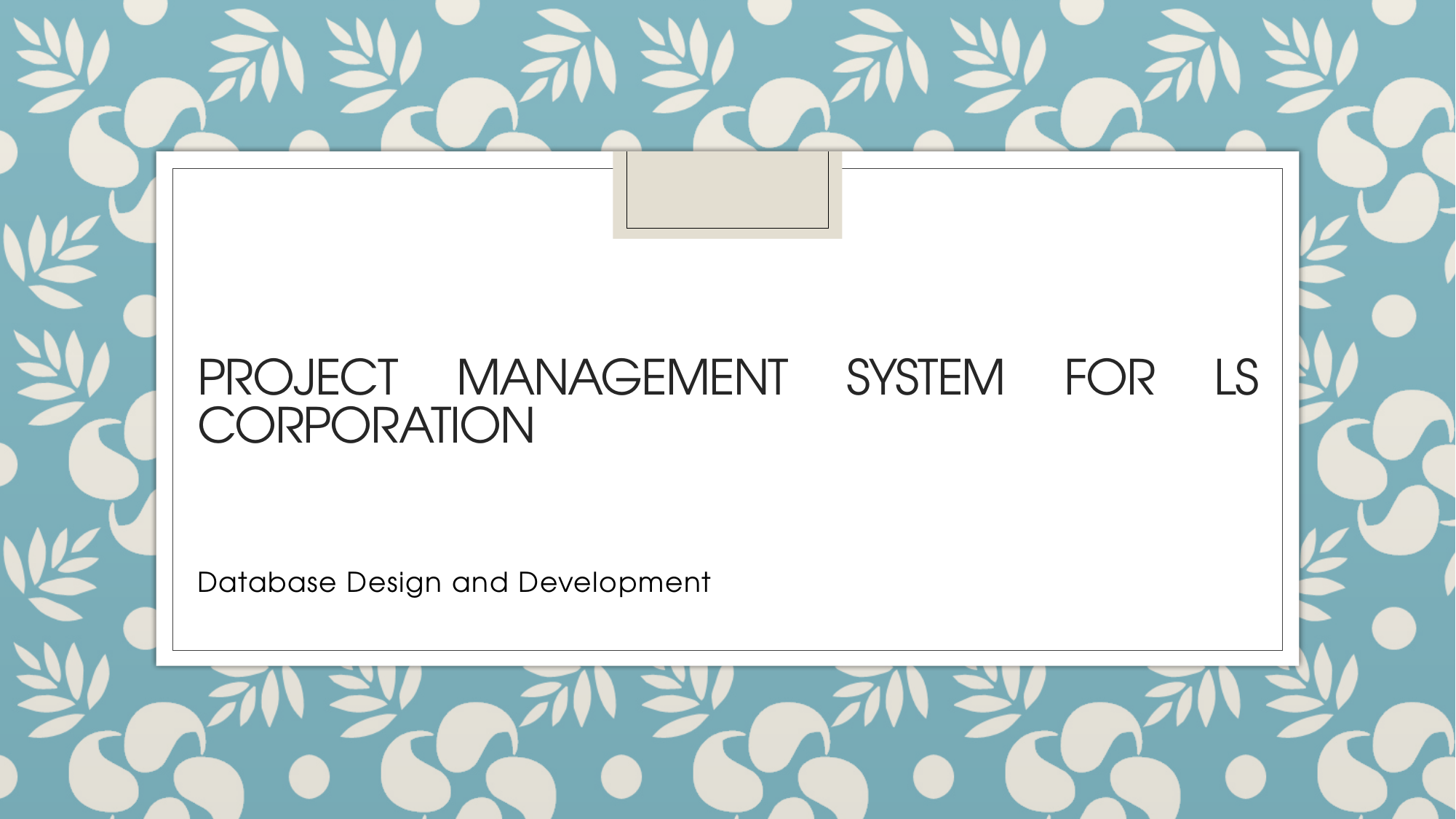

# Project Management System for LS Corporation
Database Design and Development